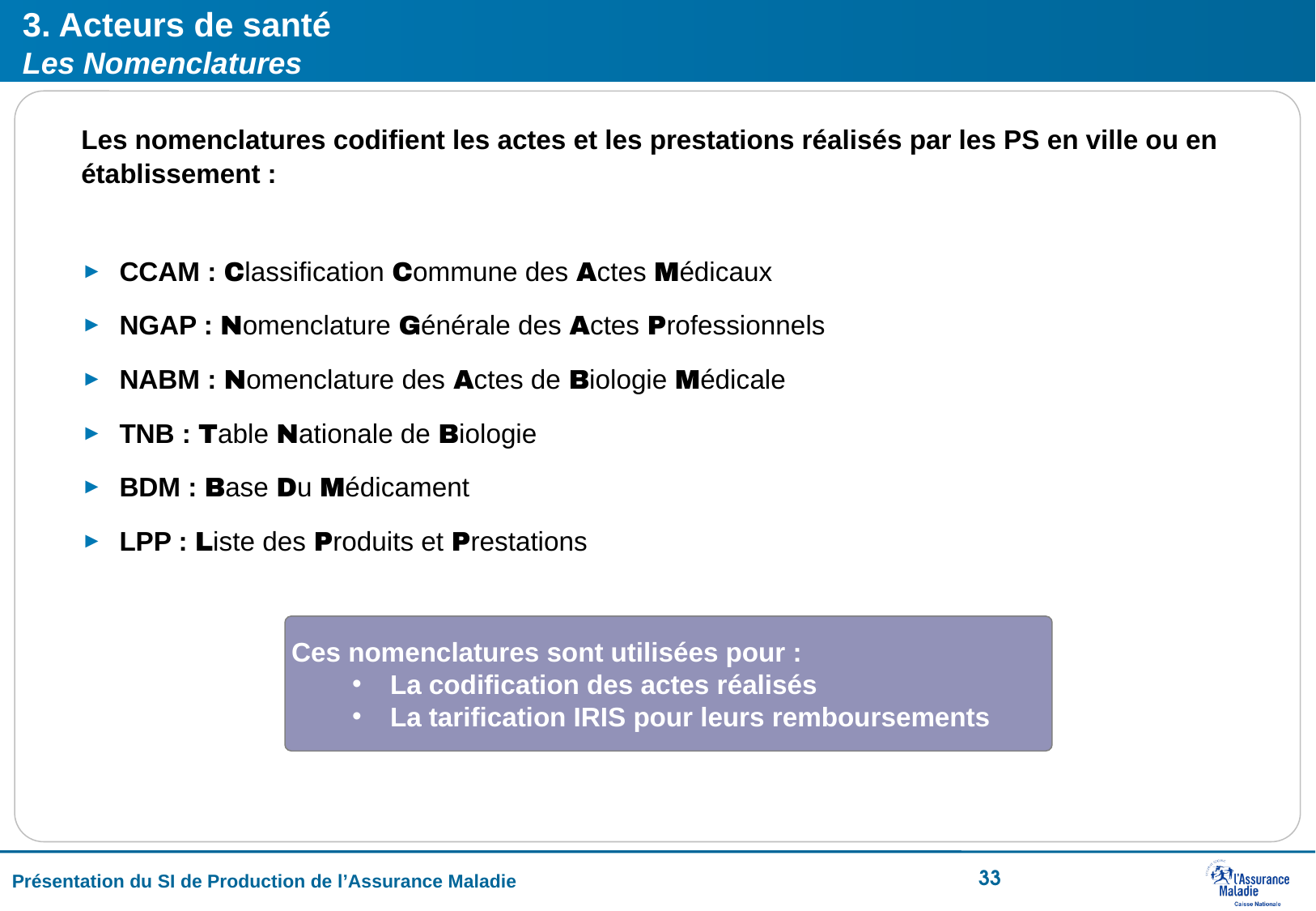

# 3. Acteurs de santé Les Nomenclatures
Les nomenclatures codifient les actes et les prestations réalisés par les PS en ville ou en établissement :

CCAM : Classification Commune des Actes Médicaux
NGAP : Nomenclature Générale des Actes Professionnels
NABM : Nomenclature des Actes de Biologie Médicale
TNB : Table Nationale de Biologie
BDM : Base Du Médicament
LPP : Liste des Produits et Prestations
Ces nomenclatures sont utilisées pour :
La codification des actes réalisés
La tarification IRIS pour leurs remboursements